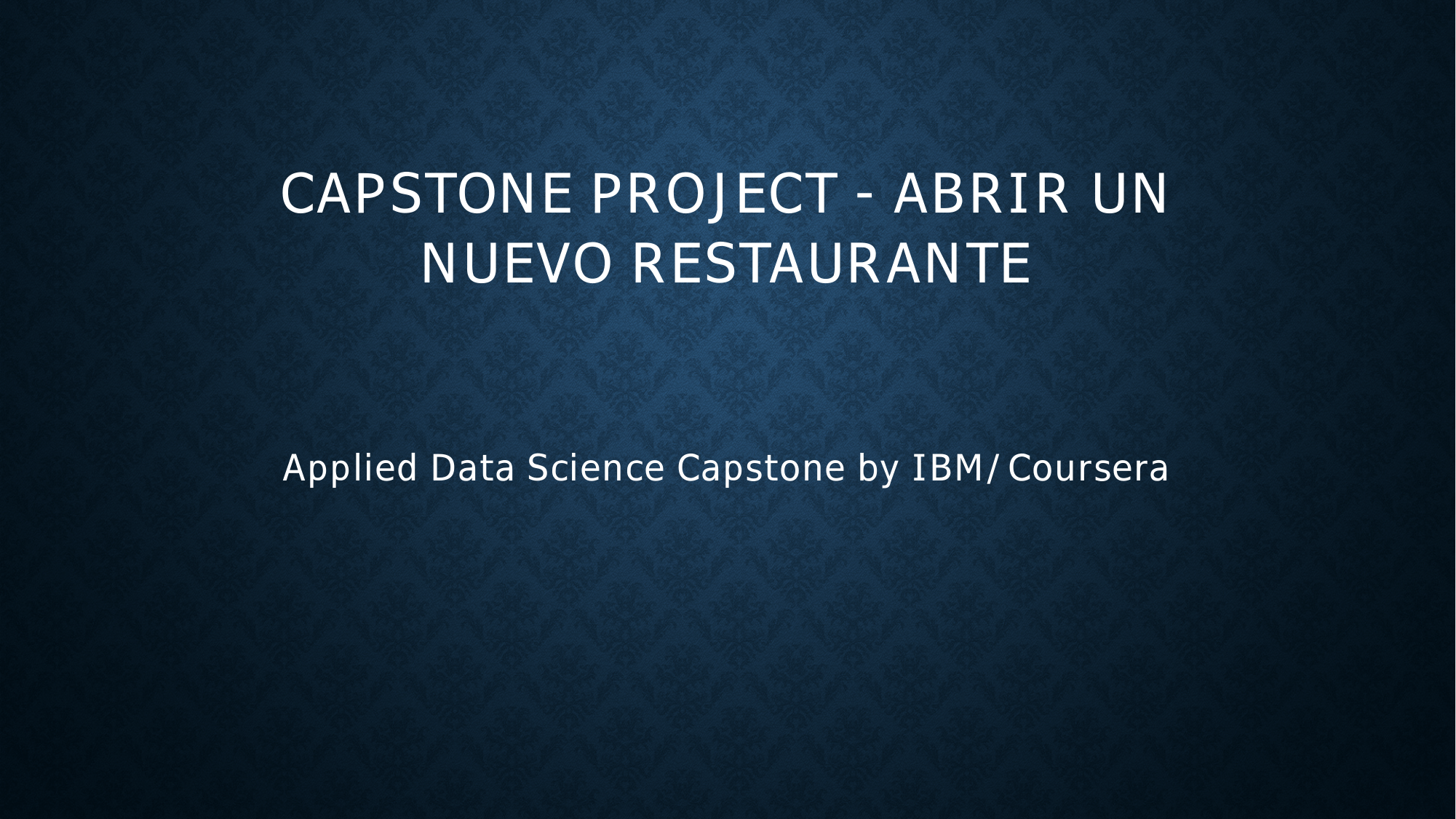

# Capstone Project - Abrir un nuevo Restaurante
Applied Data Science Capstone by IBM/Coursera